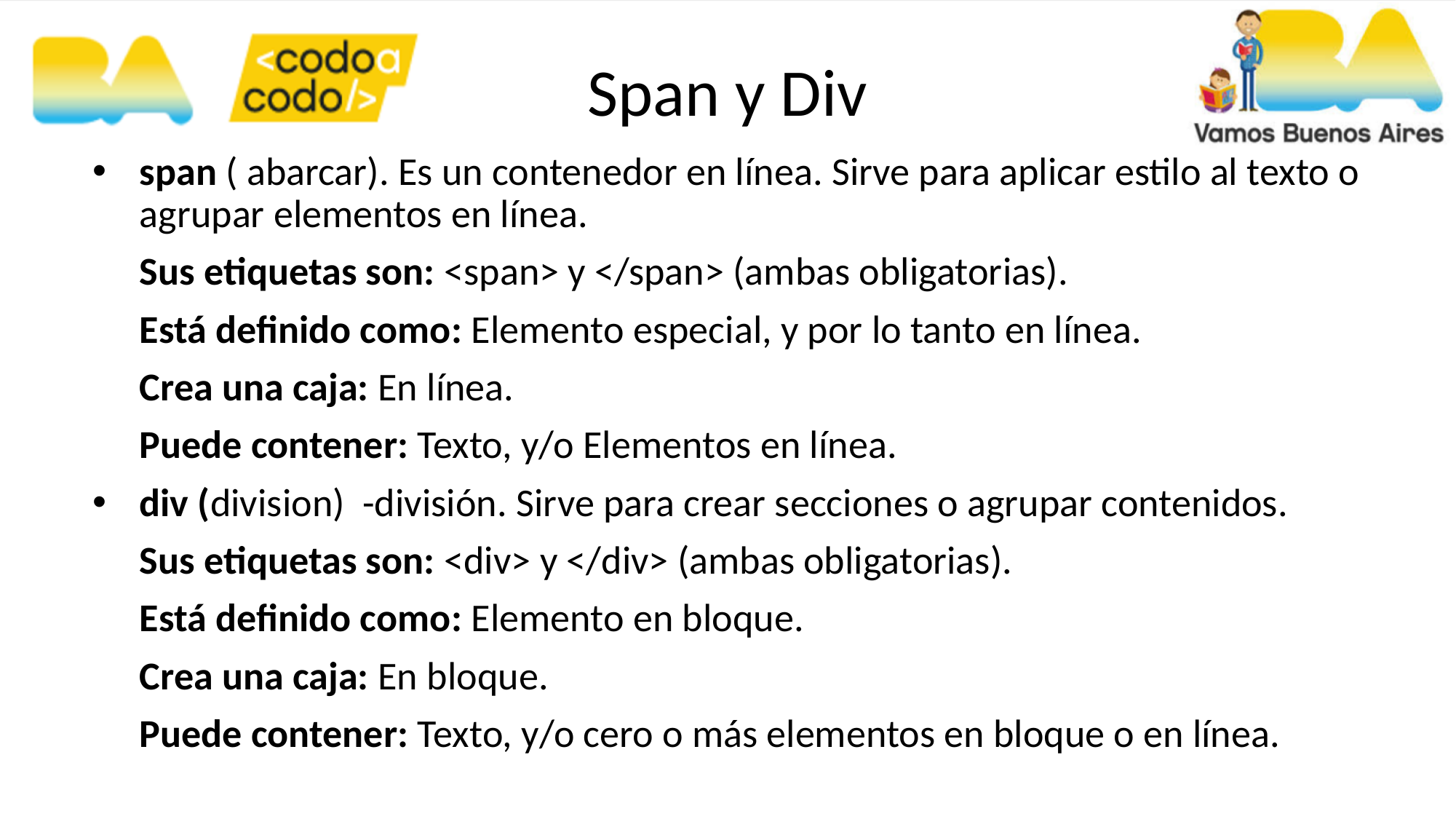

Span y Div
span ( abarcar). Es un contenedor en línea. Sirve para aplicar estilo al texto o agrupar elementos en línea.
Sus etiquetas son: <span> y </span> (ambas obligatorias).
Está definido como: Elemento especial, y por lo tanto en línea.
Crea una caja: En línea.
Puede contener: Texto, y/o Elementos en línea.
div (division)  -división. Sirve para crear secciones o agrupar contenidos.
Sus etiquetas son: <div> y </div> (ambas obligatorias).
Está definido como: Elemento en bloque.
Crea una caja: En bloque.
Puede contener: Texto, y/o cero o más elementos en bloque o en línea.